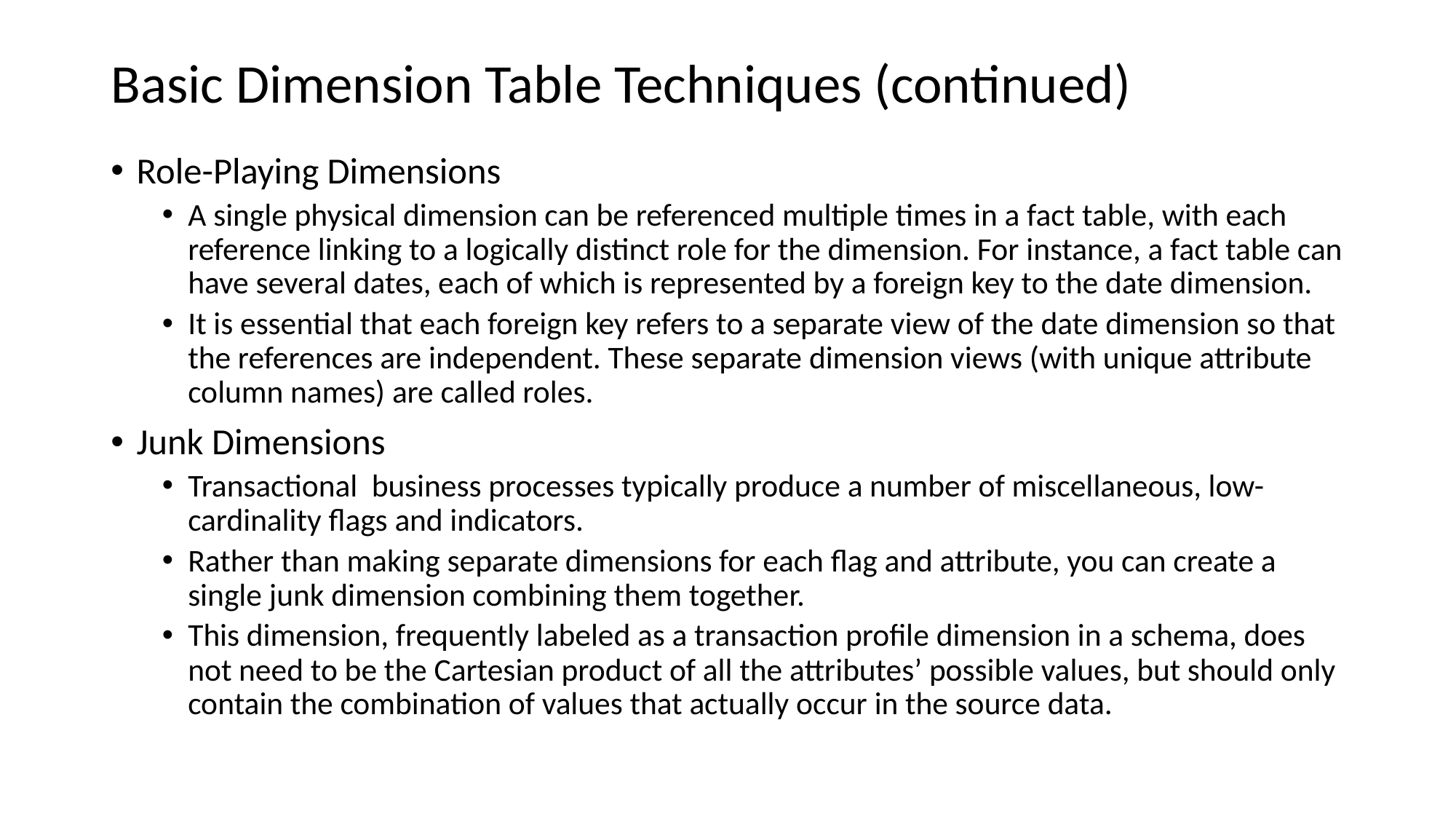

# Basic Dimension Table Techniques (continued)
Role-Playing Dimensions
A single physical dimension can be referenced multiple times in a fact table, with each reference linking to a logically distinct role for the dimension. For instance, a fact table can have several dates, each of which is represented by a foreign key to the date dimension.
It is essential that each foreign key refers to a separate view of the date dimension so that the references are independent. These separate dimension views (with unique attribute column names) are called roles.
Junk Dimensions
Transactional  business processes typically produce a number of miscellaneous, low-cardinality ﬂags and indicators.
Rather than making separate dimensions for each ﬂag and attribute, you can create a single junk dimension combining them together.
This dimension, frequently labeled as a transaction proﬁle dimension in a schema, does not need to be the Cartesian product of all the attributes’ possible values, but should only contain the combination of values that actually occur in the source data.